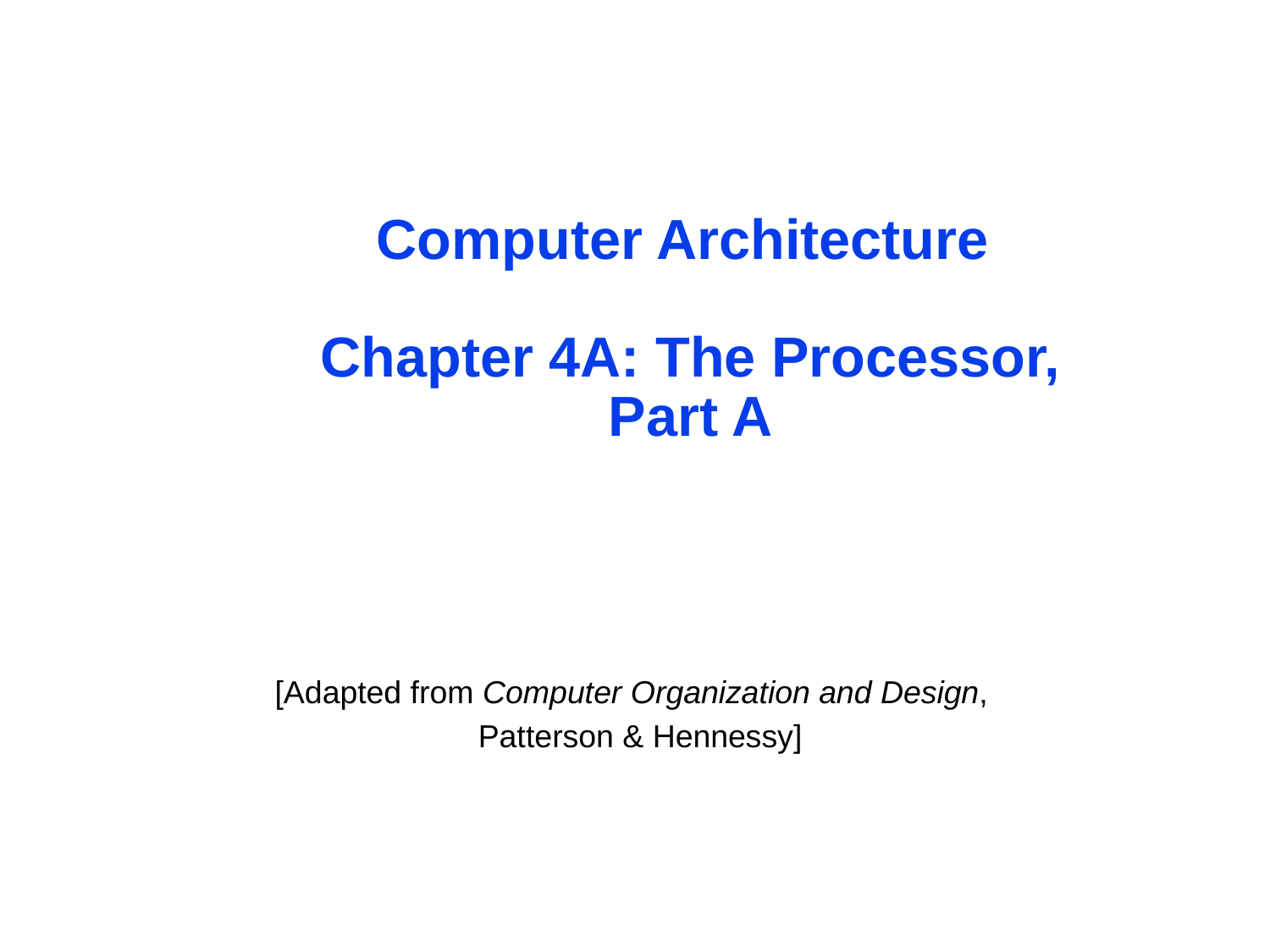

# Computer Architecture Chapter 4A: The Processor, Part A

[Adapted from Computer Organization and Design,
Patterson & Hennessy]